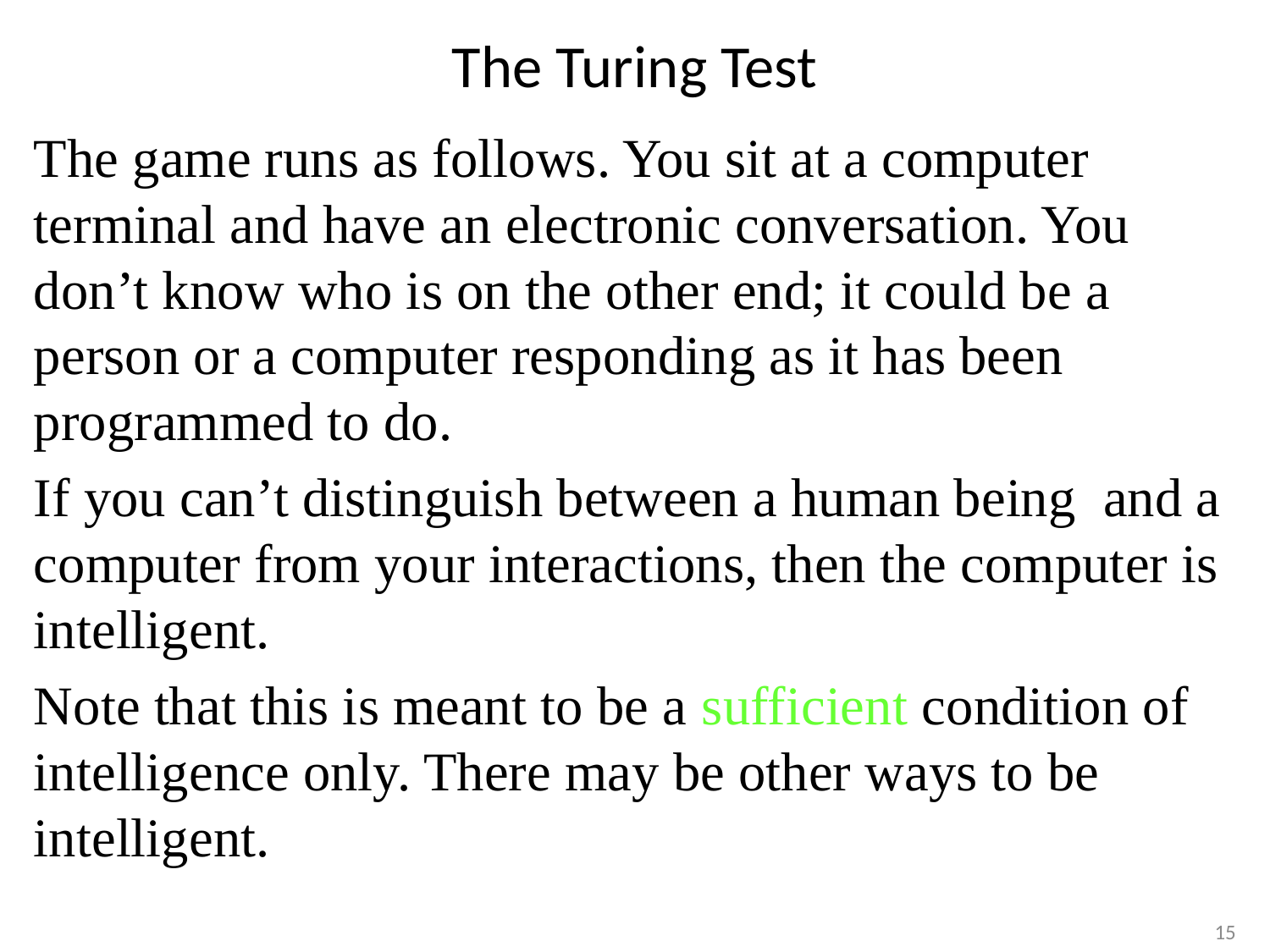

# The Turing Test
The game runs as follows. You sit at a computer terminal and have an electronic conversation. You don’t know who is on the other end; it could be a person or a computer responding as it has been programmed to do.
If you can’t distinguish between a human being  and a computer from your interactions, then the computer is intelligent.
Note that this is meant to be a sufficient condition of intelligence only. There may be other ways to be intelligent.
15